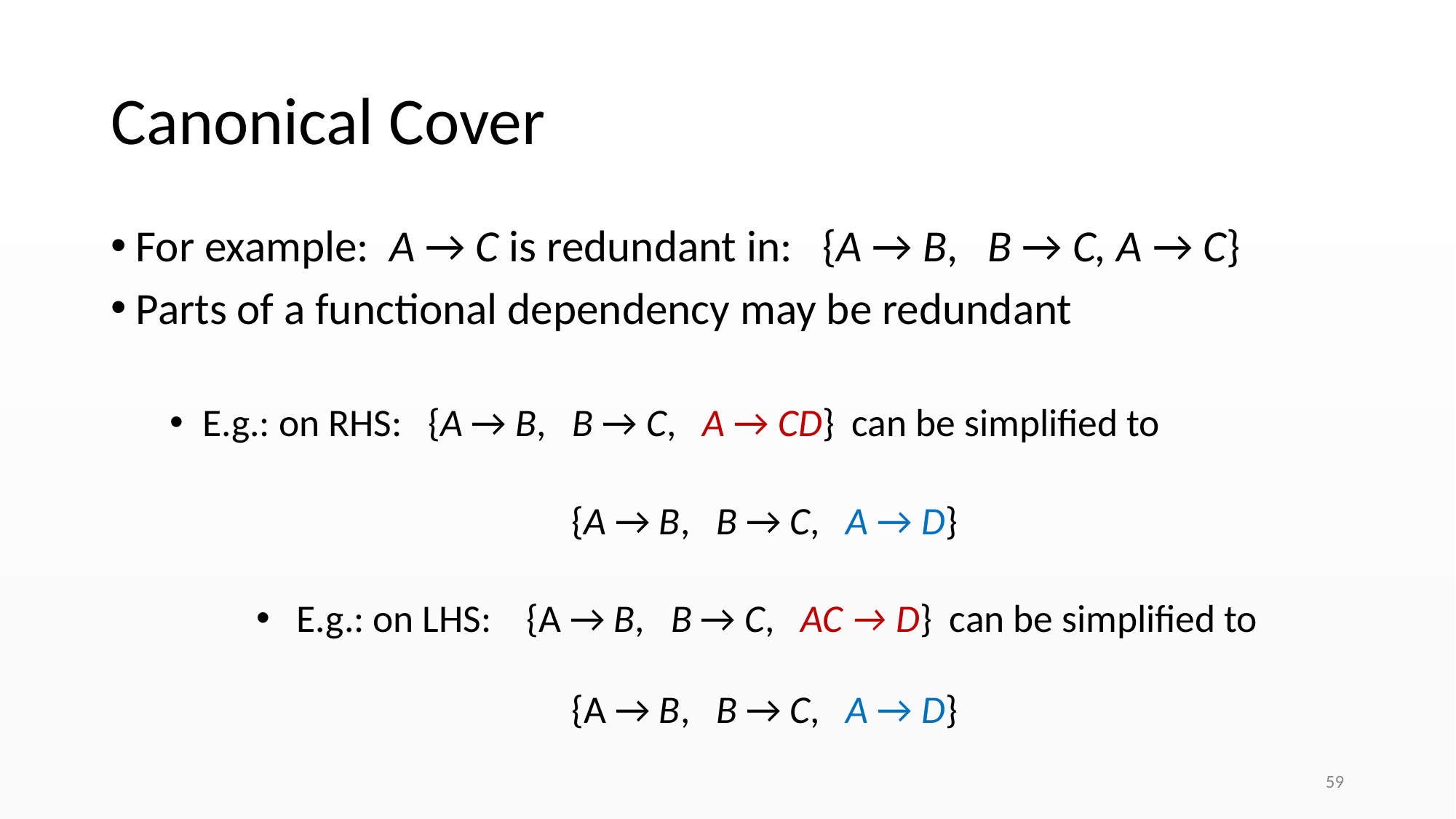

# Canonical Cover
For example:  A → C is redundant in:   {A → B,   B → C, A → C}
Parts of a functional dependency may be redundant

E.g.: on RHS:   {A → B,   B → C,   A → CD}  can be simplified to

{A → B,   B → C,   A → D}

E.g.: on LHS:    {A → B,   B → C,   AC → D}  can be simplified to
{A → B,   B → C,   A → D}
59